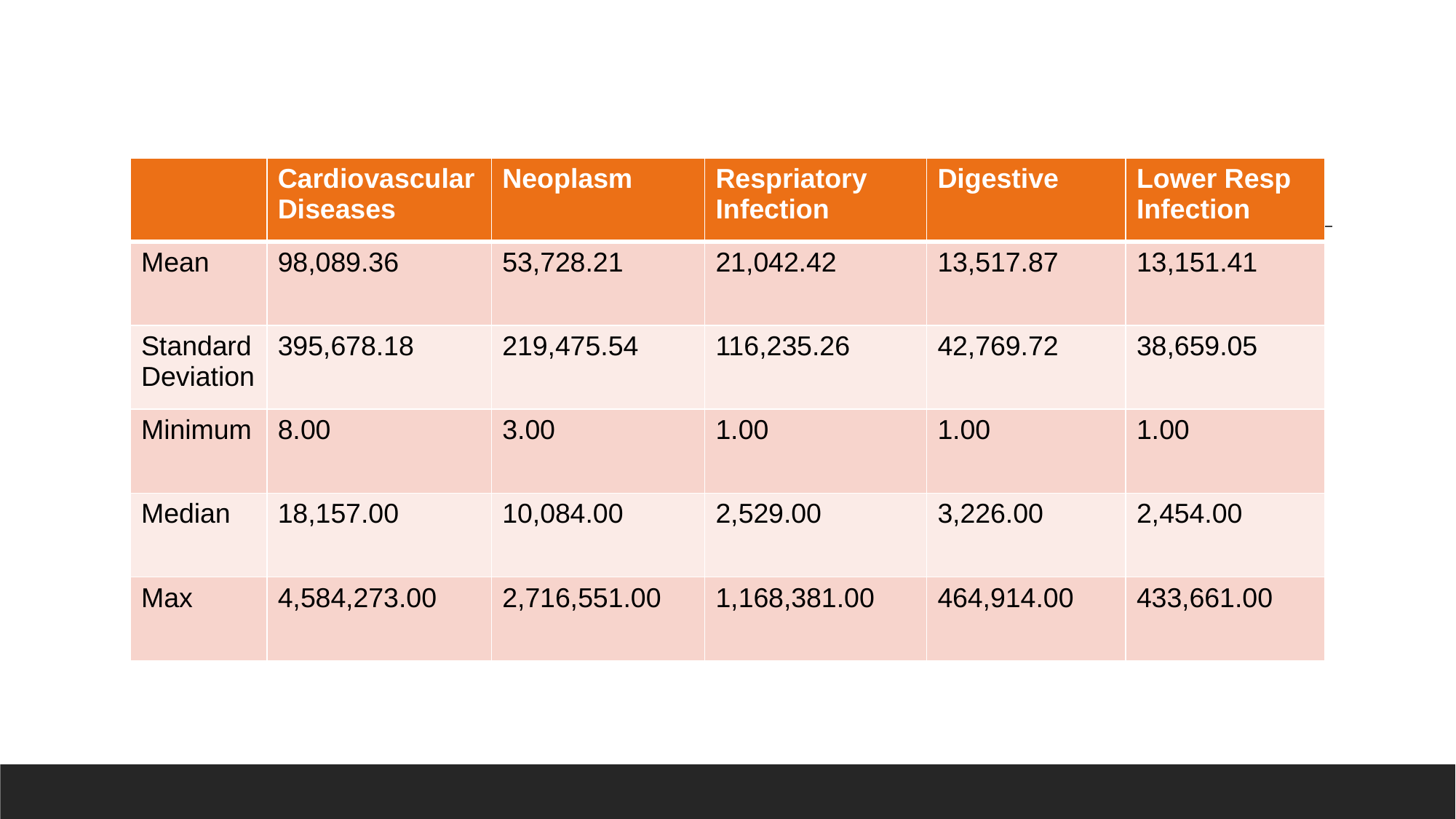

|  | Cardiovascular Diseases | Neoplasm | Respriatory Infection | Digestive | Lower Resp Infection |
| --- | --- | --- | --- | --- | --- |
| Mean | 98,089.36 | 53,728.21 | 21,042.42 | 13,517.87 | 13,151.41 |
| Standard Deviation | 395,678.18 | 219,475.54 | 116,235.26 | 42,769.72 | 38,659.05 |
| Minimum | 8.00 | 3.00 | 1.00 | 1.00 | 1.00 |
| Median | 18,157.00 | 10,084.00 | 2,529.00 | 3,226.00 | 2,454.00 |
| Max | 4,584,273.00 | 2,716,551.00 | 1,168,381.00 | 464,914.00 | 433,661.00 |